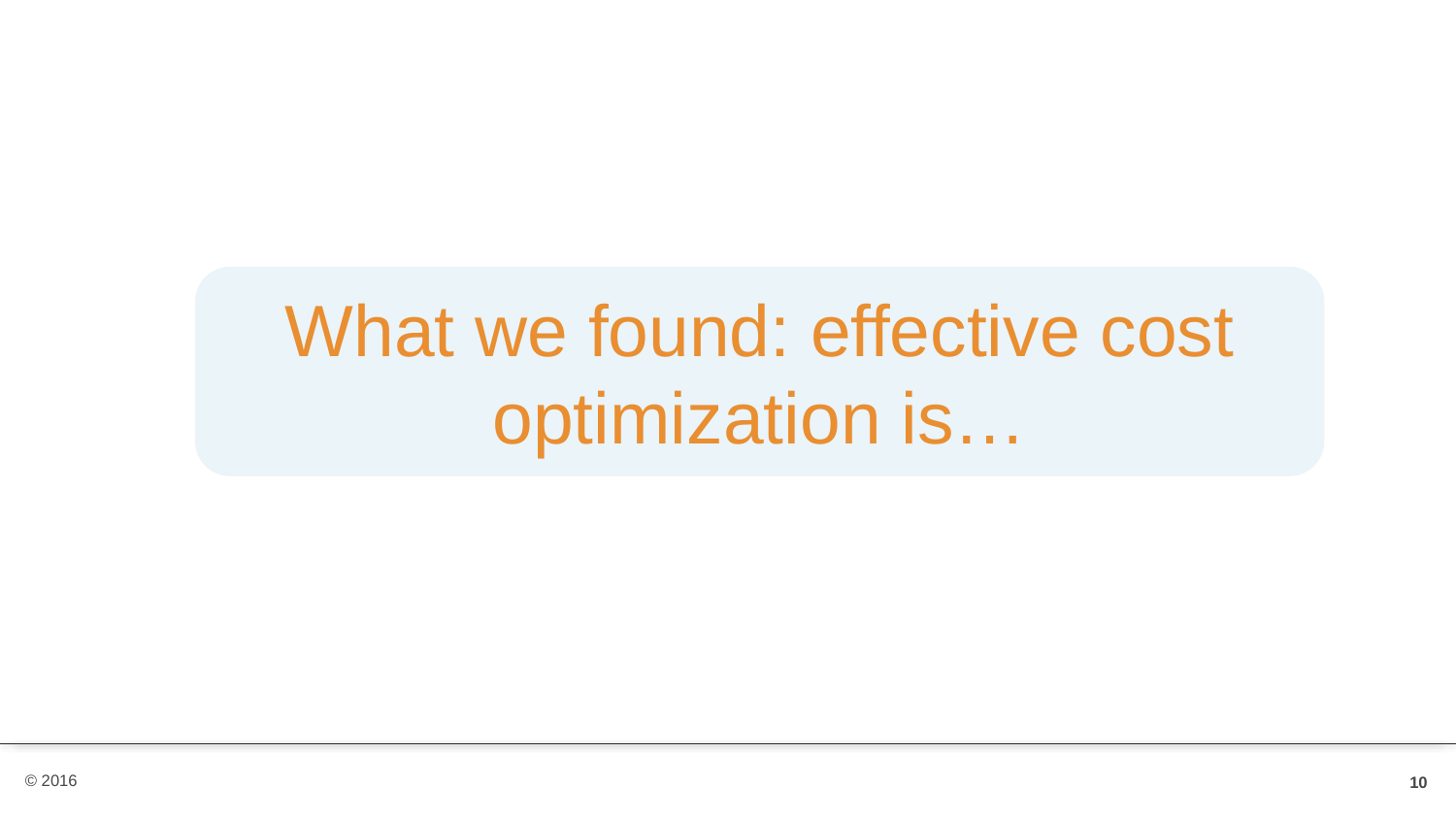

What we found: effective cost optimization is…